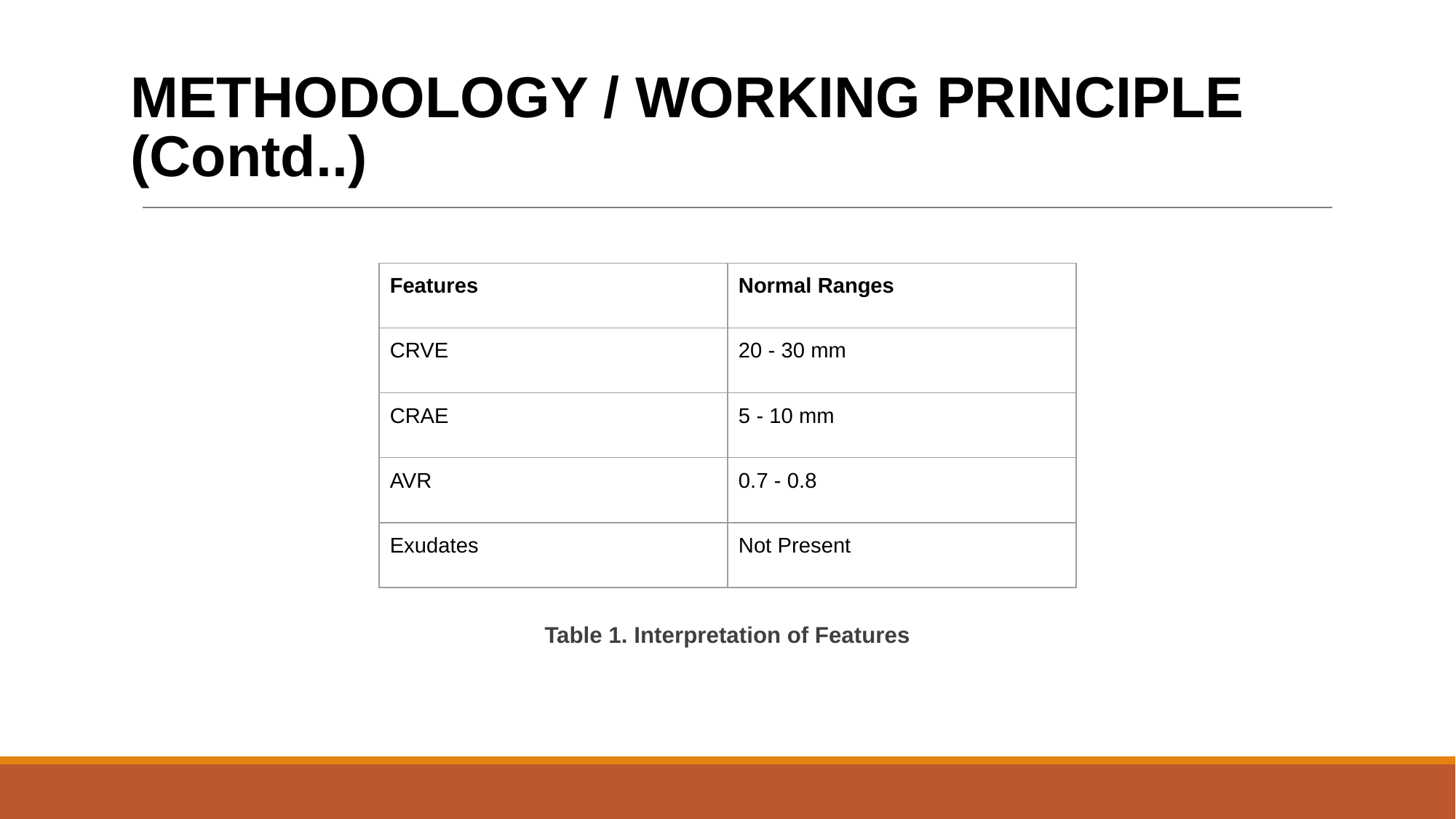

# METHODOLOGY / WORKING PRINCIPLE (Contd..)
| Features | Normal Ranges |
| --- | --- |
| CRVE | 20 - 30 mm |
| CRAE | 5 - 10 mm |
| AVR | 0.7 - 0.8 |
| Exudates | Not Present |
Table 1. Interpretation of Features